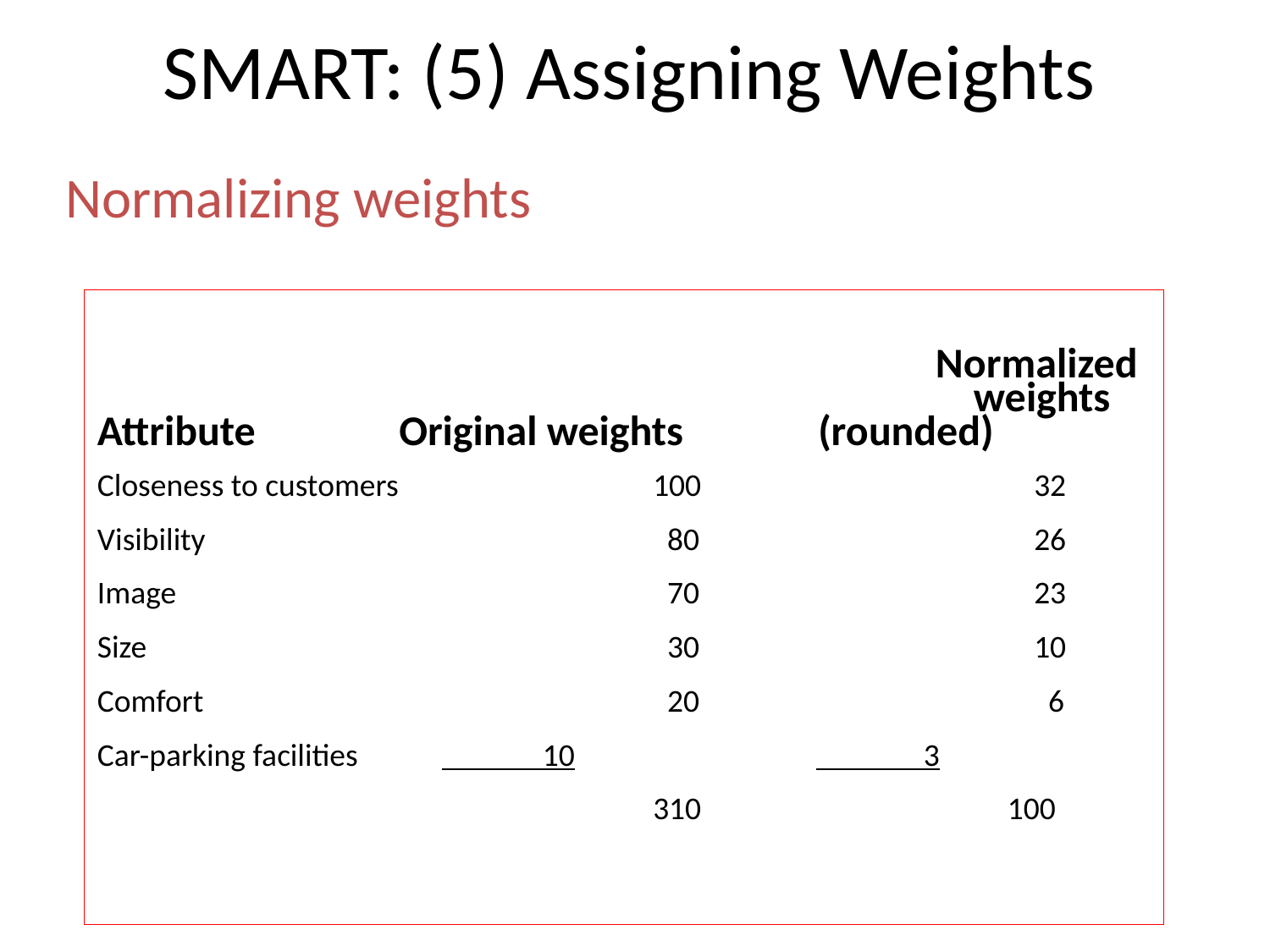

SMART: (5) Assigning Weights
# Normalizing weights

							   Normalized
							       weights
Attribute		Original weights	    (rounded)
Closeness to customers		100			32
Visibility				  80			26
Image				  70			23
Size				  30			10
Comfort				  20			  6
Car-parking facilities	                    10		                    3
					310		              100